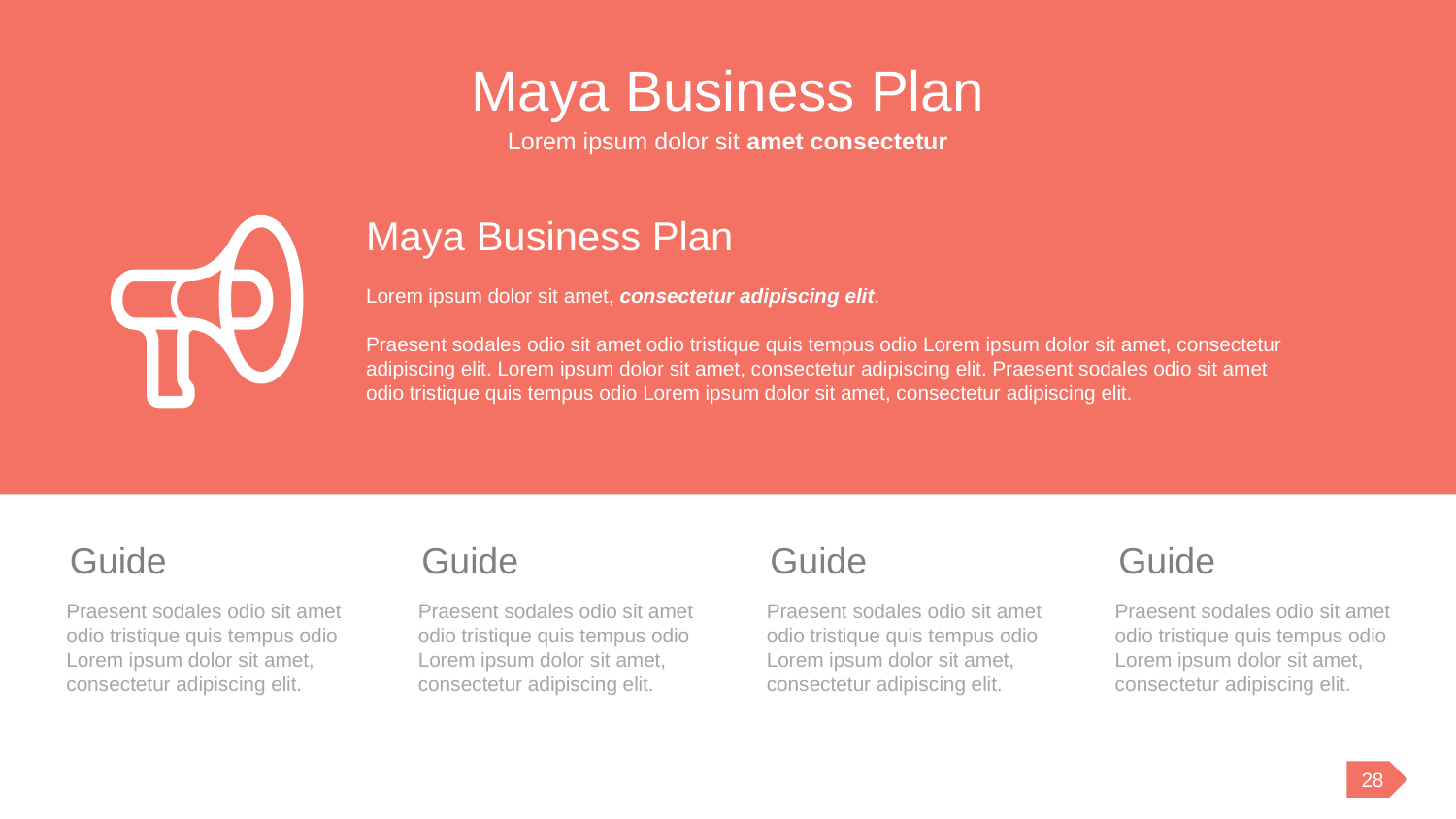

# Maya Business Plan
Lorem ipsum dolor sit amet consectetur
Maya Business Plan

Lorem ipsum dolor sit amet, consectetur adipiscing elit.

Praesent sodales odio sit amet odio tristique quis tempus odio Lorem ipsum dolor sit amet, consectetur adipiscing elit. Lorem ipsum dolor sit amet, consectetur adipiscing elit. Praesent sodales odio sit amet odio tristique quis tempus odio Lorem ipsum dolor sit amet, consectetur adipiscing elit.
Guide
Praesent sodales odio sit amet odio tristique quis tempus odio Lorem ipsum dolor sit amet, consectetur adipiscing elit.
Guide
Praesent sodales odio sit amet odio tristique quis tempus odio Lorem ipsum dolor sit amet, consectetur adipiscing elit.
Guide
Praesent sodales odio sit amet odio tristique quis tempus odio Lorem ipsum dolor sit amet, consectetur adipiscing elit.
Guide
Praesent sodales odio sit amet odio tristique quis tempus odio Lorem ipsum dolor sit amet, consectetur adipiscing elit.
28